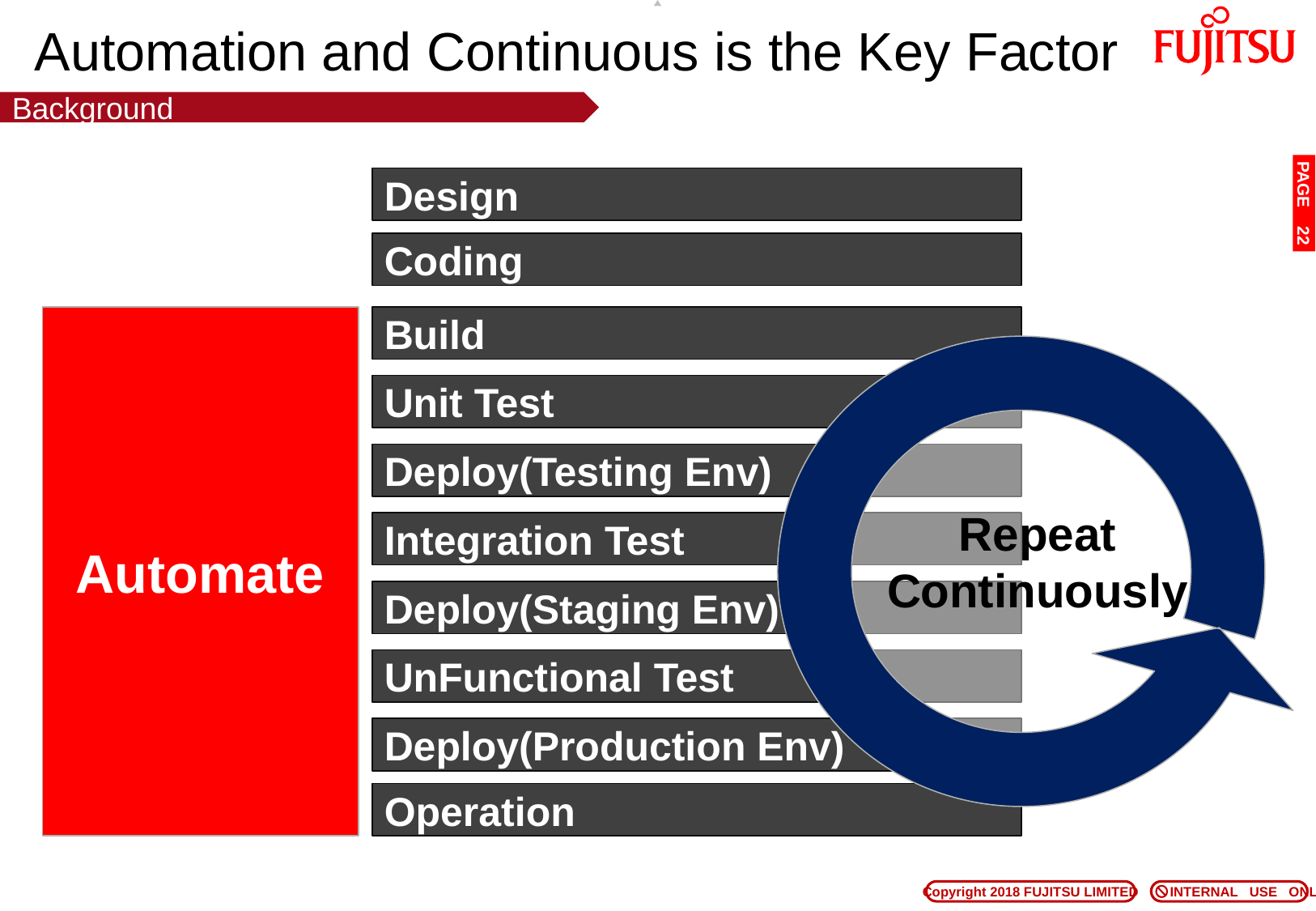

# Automation and Continuous is the Key Factor
Background
Design
PAGE    22
Coding

Automate
Build
Repeat
Continuously
Unit Test
Deploy(Testing Env)
Integration Test
Deploy(Staging Env)
UnFunctional Test
Deploy(Production Env)
Operation